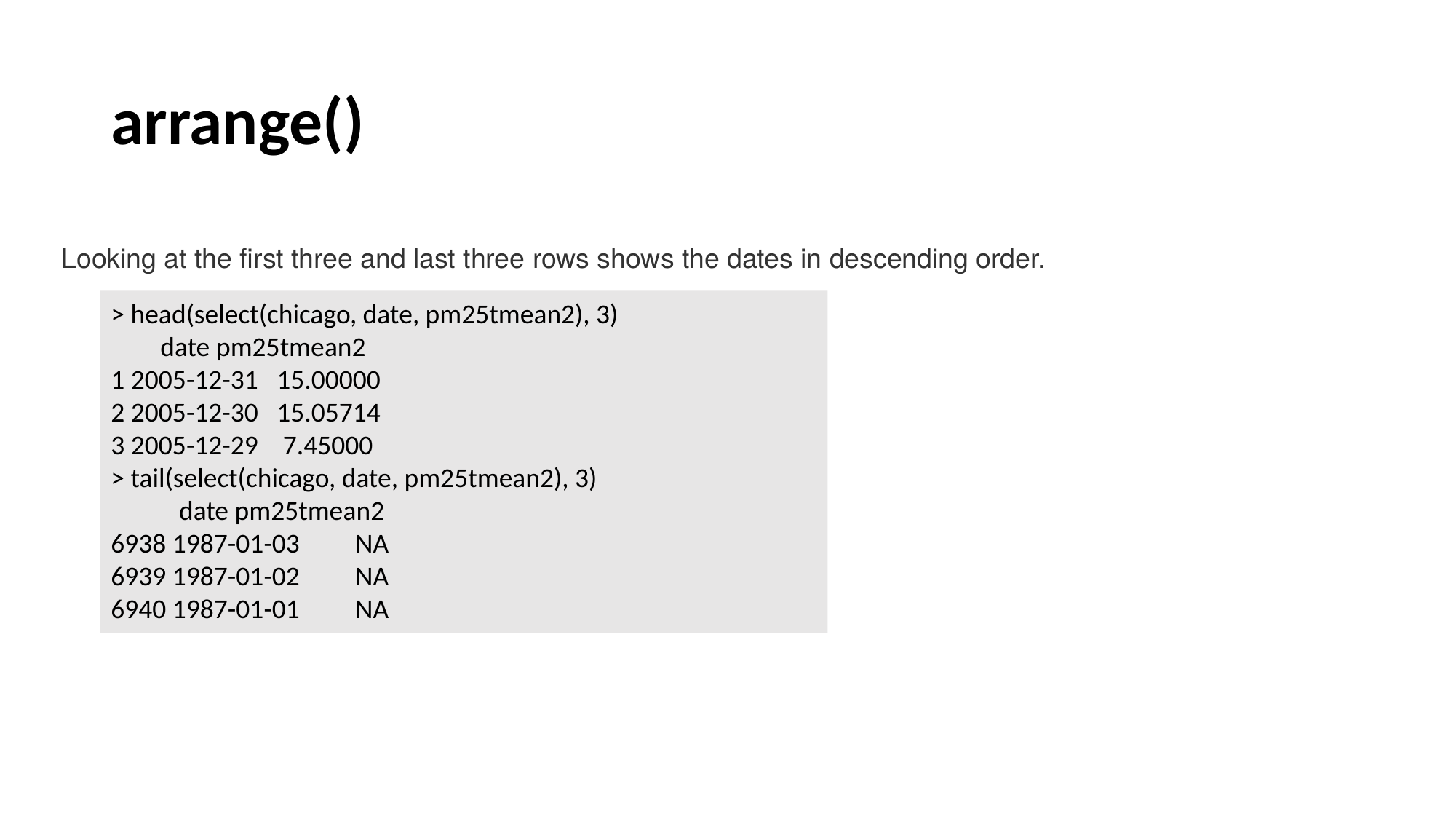

# arrange()
Looking at the first three and last three rows shows the dates in descending order.
> head(select(chicago, date, pm25tmean2), 3)
        date pm25tmean2
1 2005-12-31   15.00000
2 2005-12-30   15.05714
3 2005-12-29    7.45000
> tail(select(chicago, date, pm25tmean2), 3)
           date pm25tmean2
6938 1987-01-03         NA
6939 1987-01-02         NA
6940 1987-01-01         NA